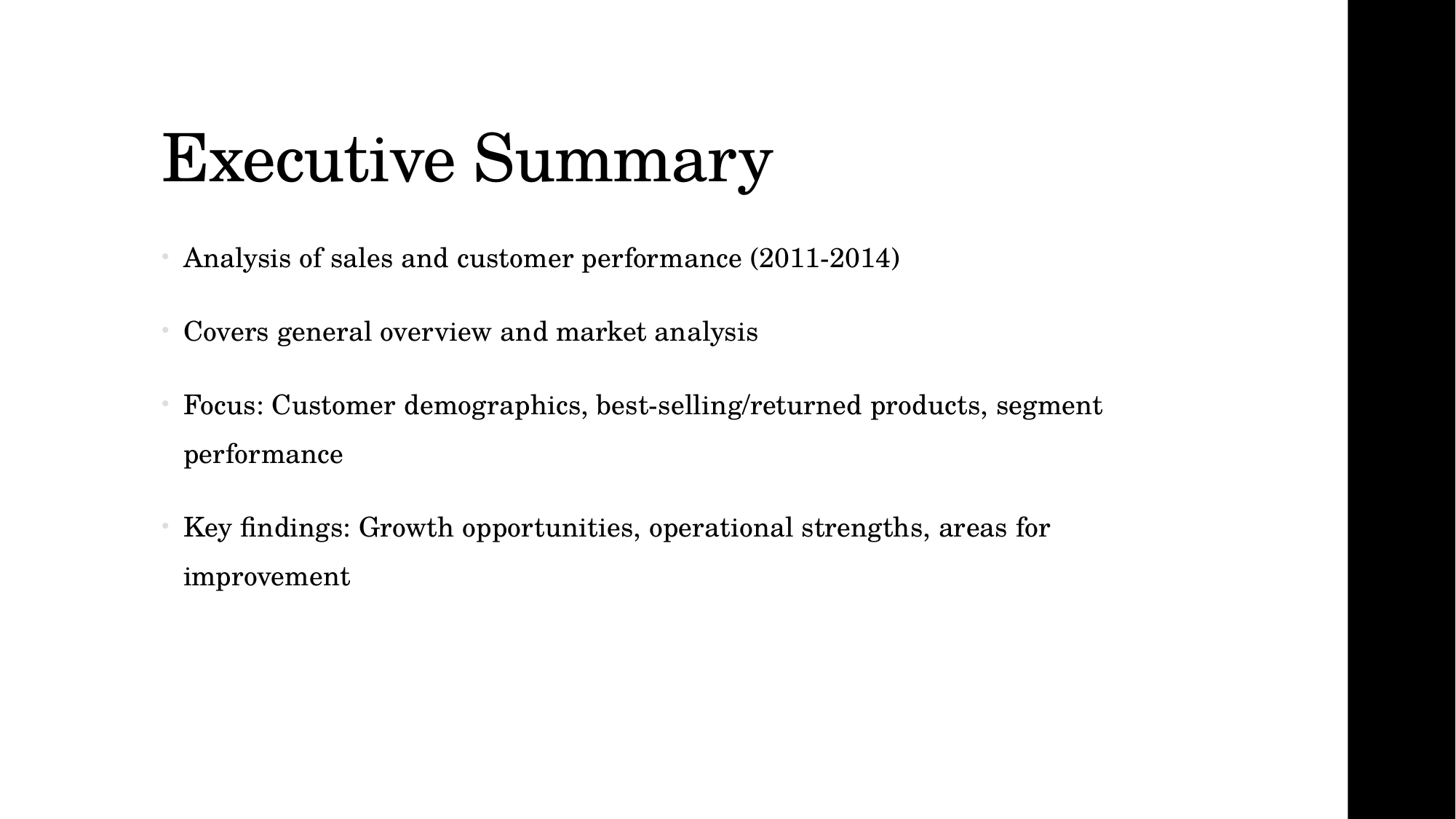

# Executive Summary
Analysis of sales and customer performance (2011-2014)
Covers general overview and market analysis
Focus: Customer demographics, best-selling/returned products, segment performance
Key findings: Growth opportunities, operational strengths, areas for improvement